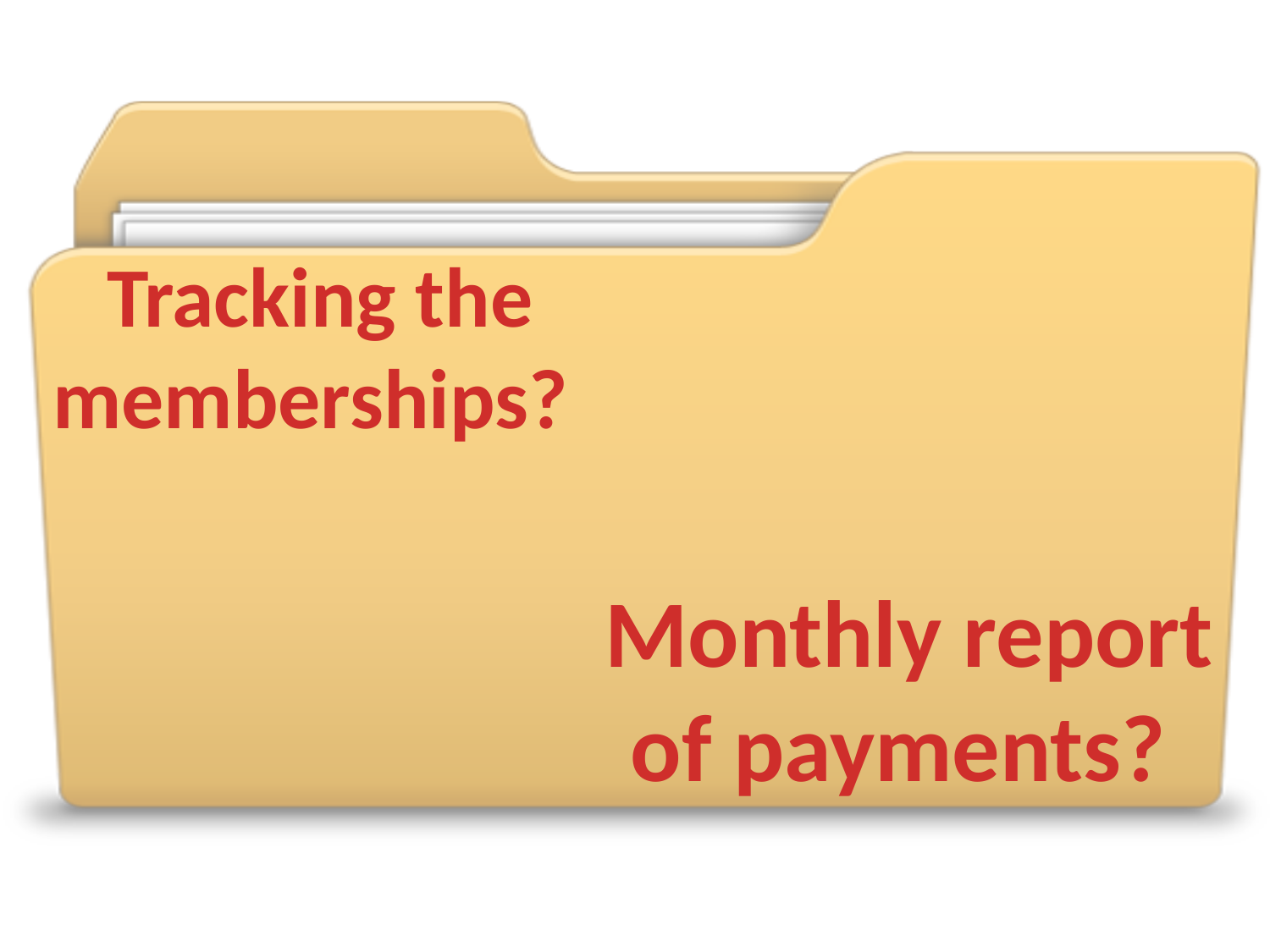

Tracking the memberships?
Monthly report of payments?